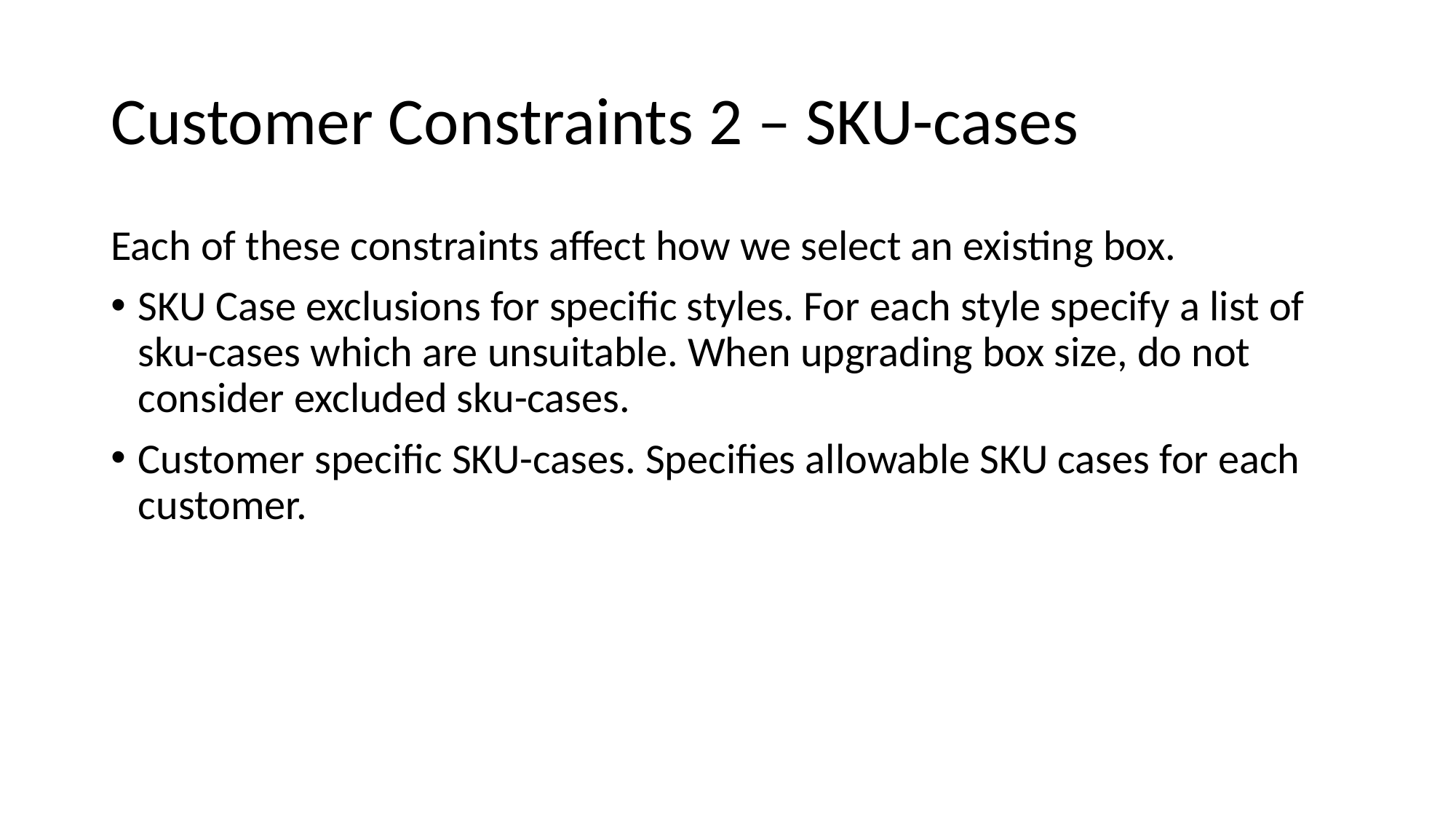

# Customer Constraints 2 – SKU-cases
Each of these constraints affect how we select an existing box.
SKU Case exclusions for specific styles. For each style specify a list of sku-cases which are unsuitable. When upgrading box size, do not consider excluded sku-cases.
Customer specific SKU-cases. Specifies allowable SKU cases for each customer.